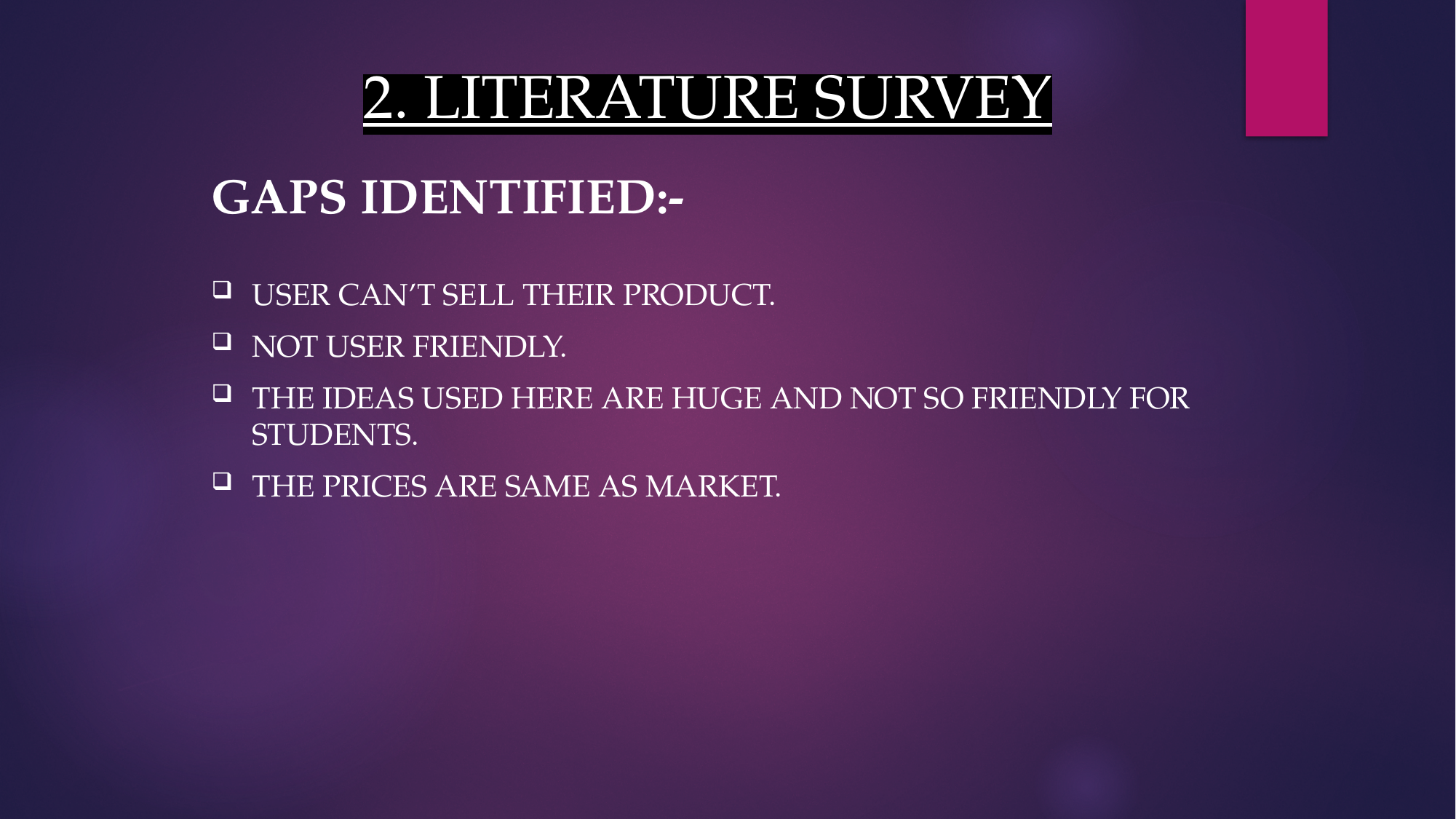

# 2. LITERATURE SURVEY
GAPS IDENTIFIED:-
User can’t sell their Product.
Not user friendly.
The ideas used here are huge and not so friendly for students.
The prices are same as market.